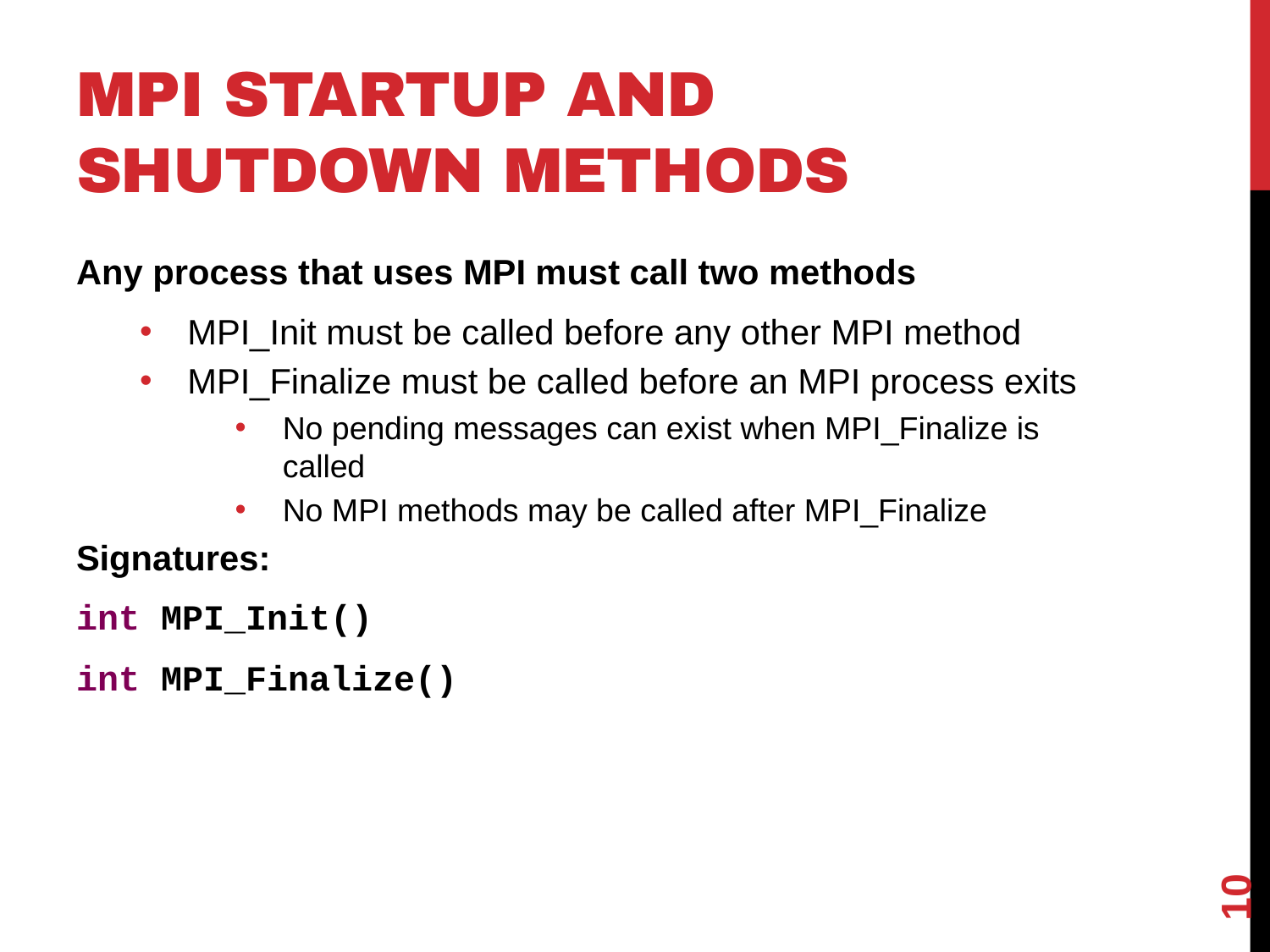

# MPI startup and shutdown methods
Any process that uses MPI must call two methods
MPI_Init must be called before any other MPI method
MPI_Finalize must be called before an MPI process exits
No pending messages can exist when MPI_Finalize is called
No MPI methods may be called after MPI_Finalize
Signatures:
int MPI_Init()
int MPI_Finalize()
10